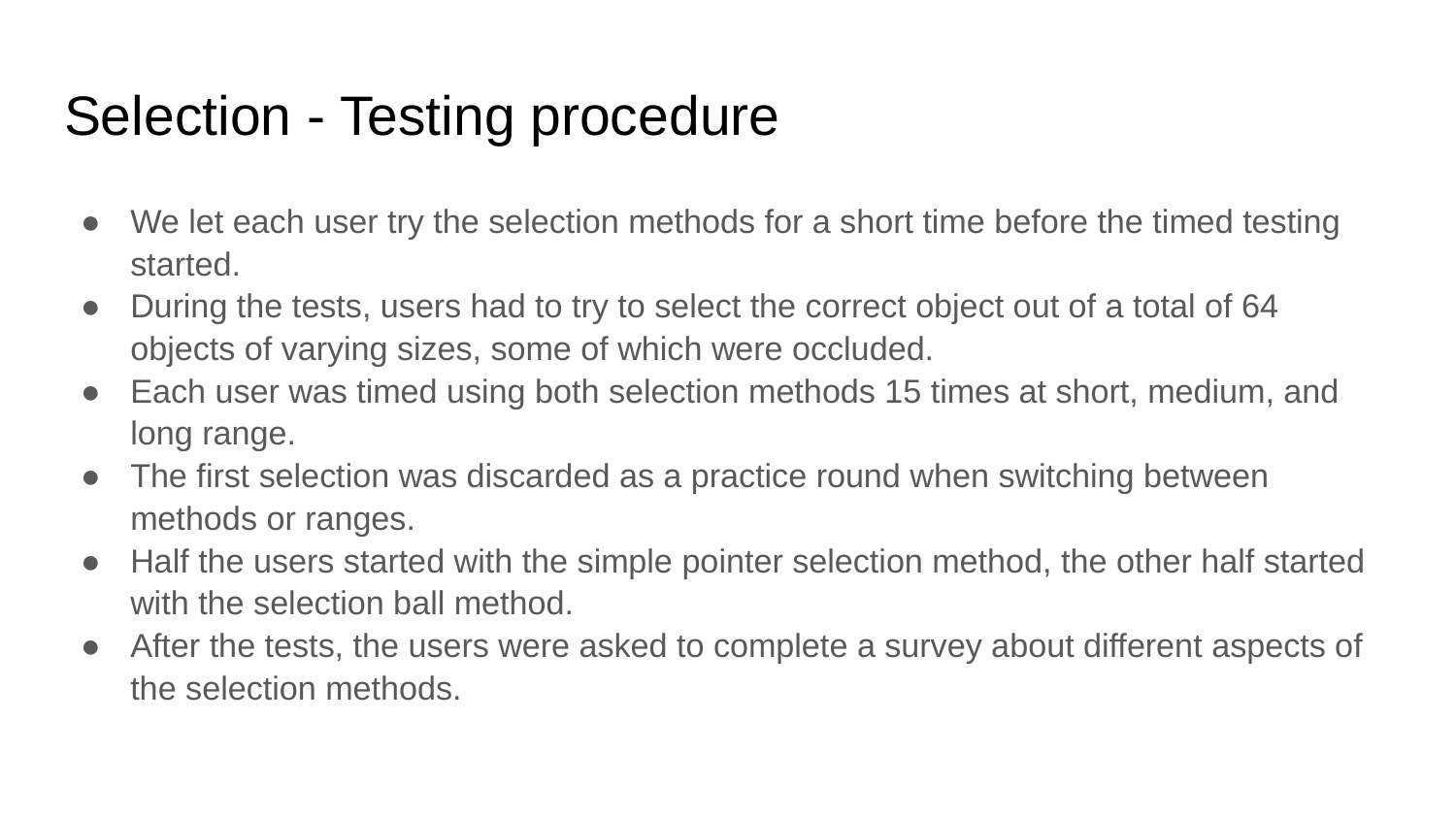

# Selection - Testing procedure
We let each user try the selection methods for a short time before the timed testing started.
During the tests, users had to try to select the correct object out of a total of 64 objects of varying sizes, some of which were occluded.
Each user was timed using both selection methods 15 times at short, medium, and long range.
The first selection was discarded as a practice round when switching between methods or ranges.
Half the users started with the simple pointer selection method, the other half started with the selection ball method.
After the tests, the users were asked to complete a survey about different aspects of the selection methods.